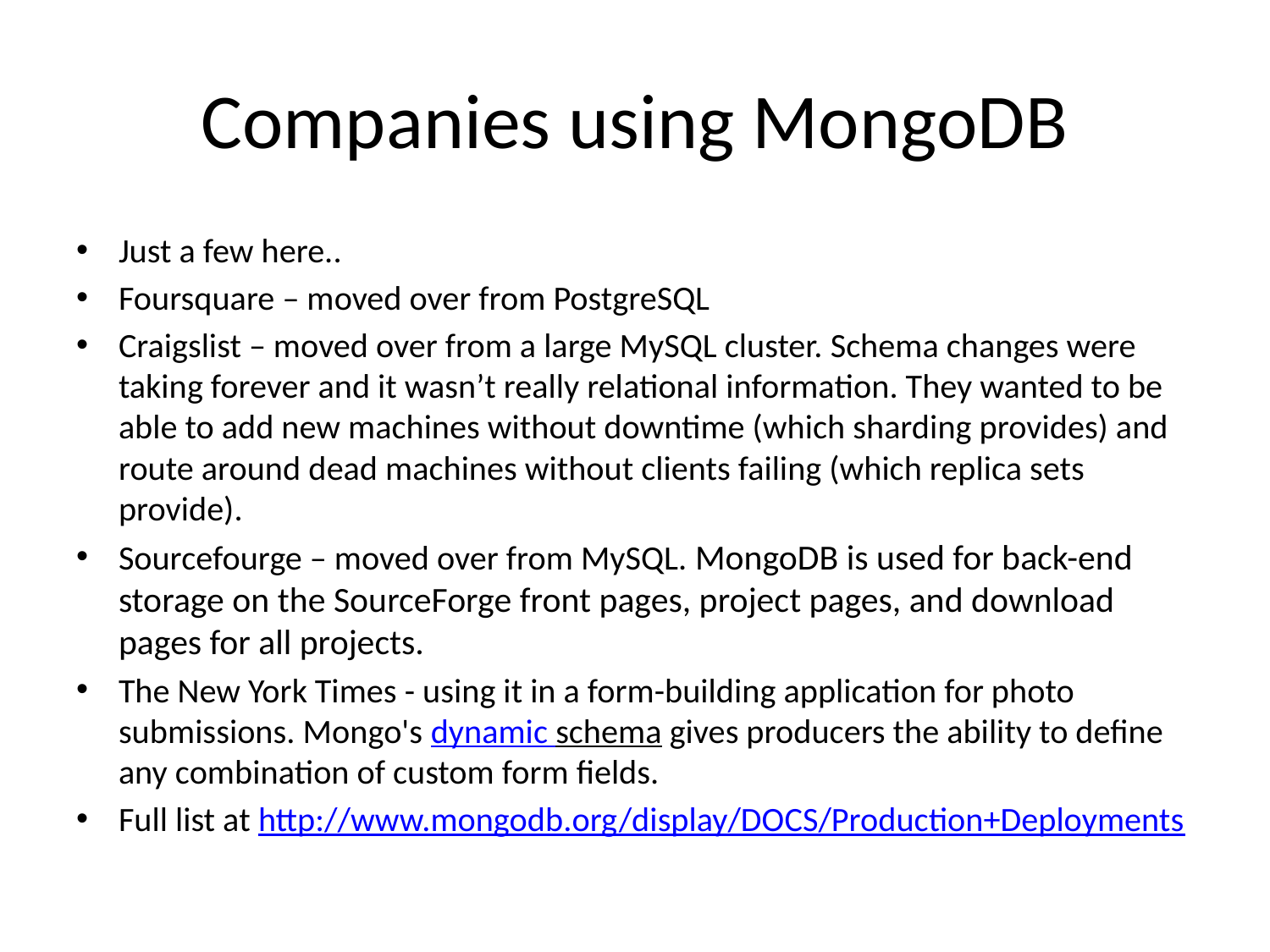

# Companies using MongoDB
Just a few here..
Foursquare – moved over from PostgreSQL
Craigslist – moved over from a large MySQL cluster. Schema changes were taking forever and it wasn’t really relational information. They wanted to be able to add new machines without downtime (which sharding provides) and route around dead machines without clients failing (which replica sets provide).
Sourcefourge – moved over from MySQL. MongoDB is used for back-end storage on the SourceForge front pages, project pages, and download pages for all projects.
The New York Times - using it in a form-building application for photo submissions. Mongo's dynamic schema gives producers the ability to define any combination of custom form fields.
Full list at http://www.mongodb.org/display/DOCS/Production+Deployments